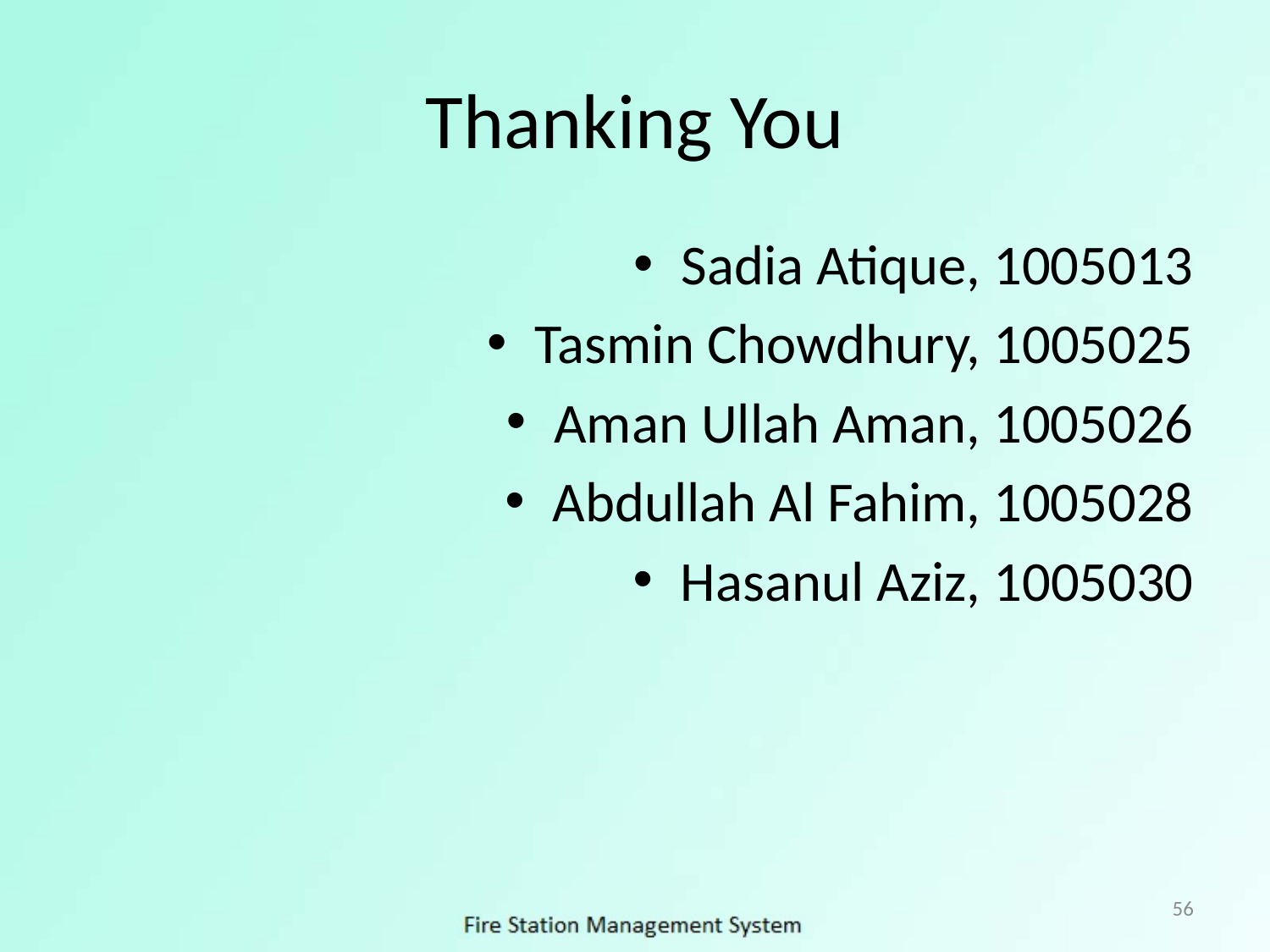

# Thanking You
Sadia Atique, 1005013
Tasmin Chowdhury, 1005025
Aman Ullah Aman, 1005026
Abdullah Al Fahim, 1005028
Hasanul Aziz, 1005030
56